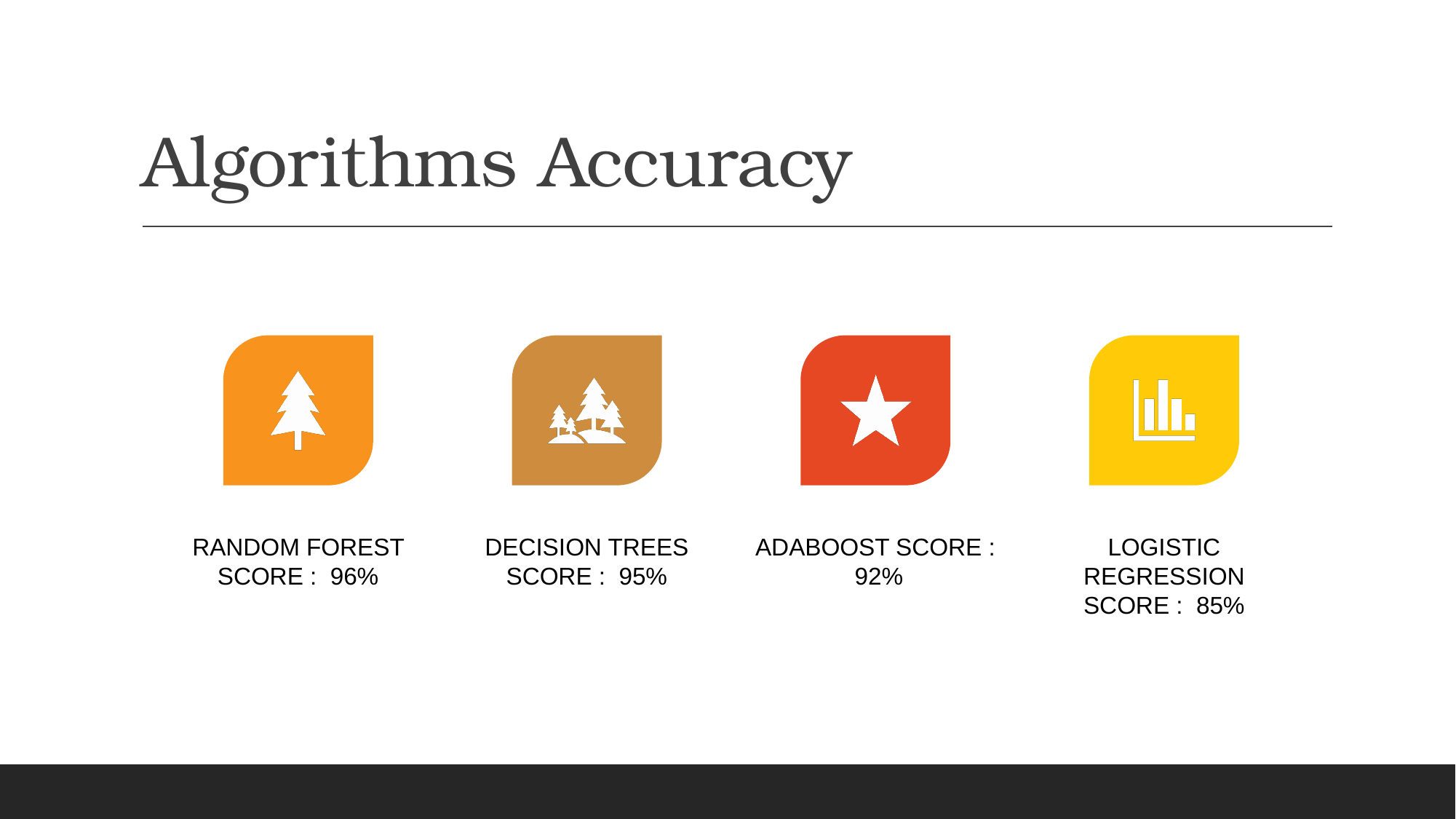

# Algorithms Accuracy
Random Forest Score :  96%
Decision Trees Score :  95%
Adaboost Score :  92%
Logistic Regression Score :  85%